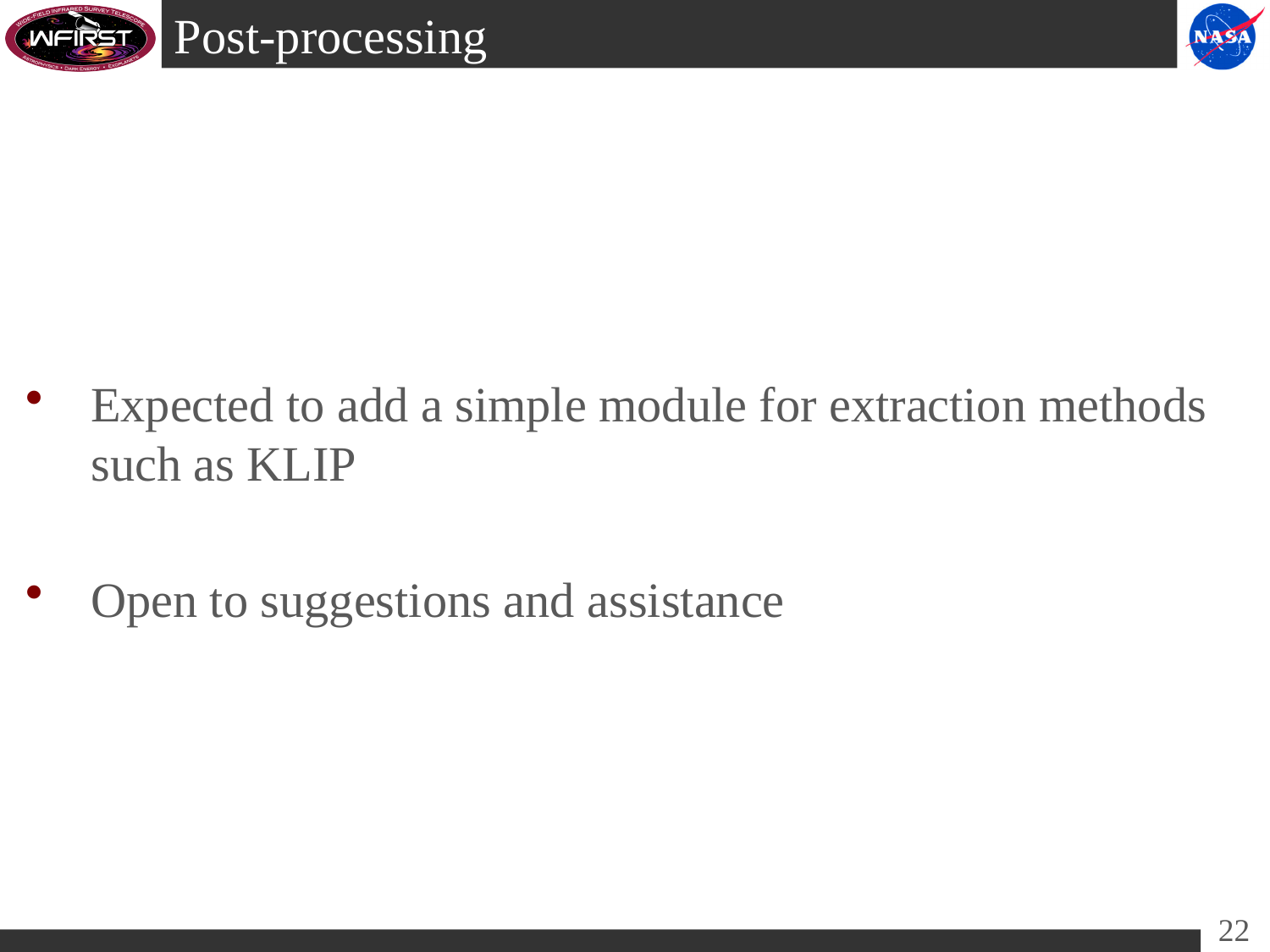

# Post-processing
Expected to add a simple module for extraction methods such as KLIP

Open to suggestions and assistance